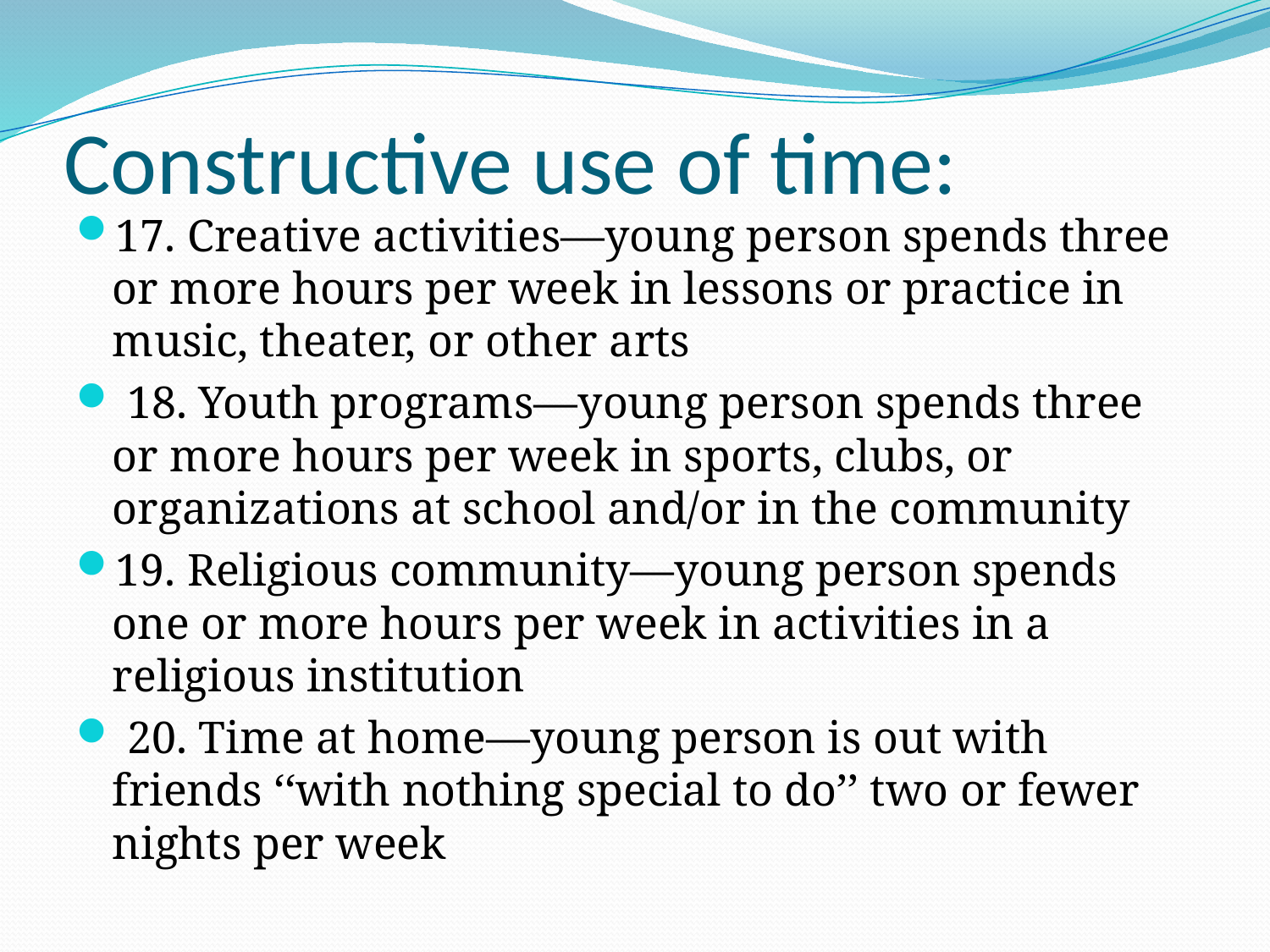

# Constructive use of time:
17. Creative activities—young person spends three or more hours per week in lessons or practice in music, theater, or other arts
 18. Youth programs—young person spends three or more hours per week in sports, clubs, or organizations at school and/or in the community
19. Religious community—young person spends one or more hours per week in activities in a religious institution
 20. Time at home—young person is out with friends ‘‘with nothing special to do’’ two or fewer nights per week